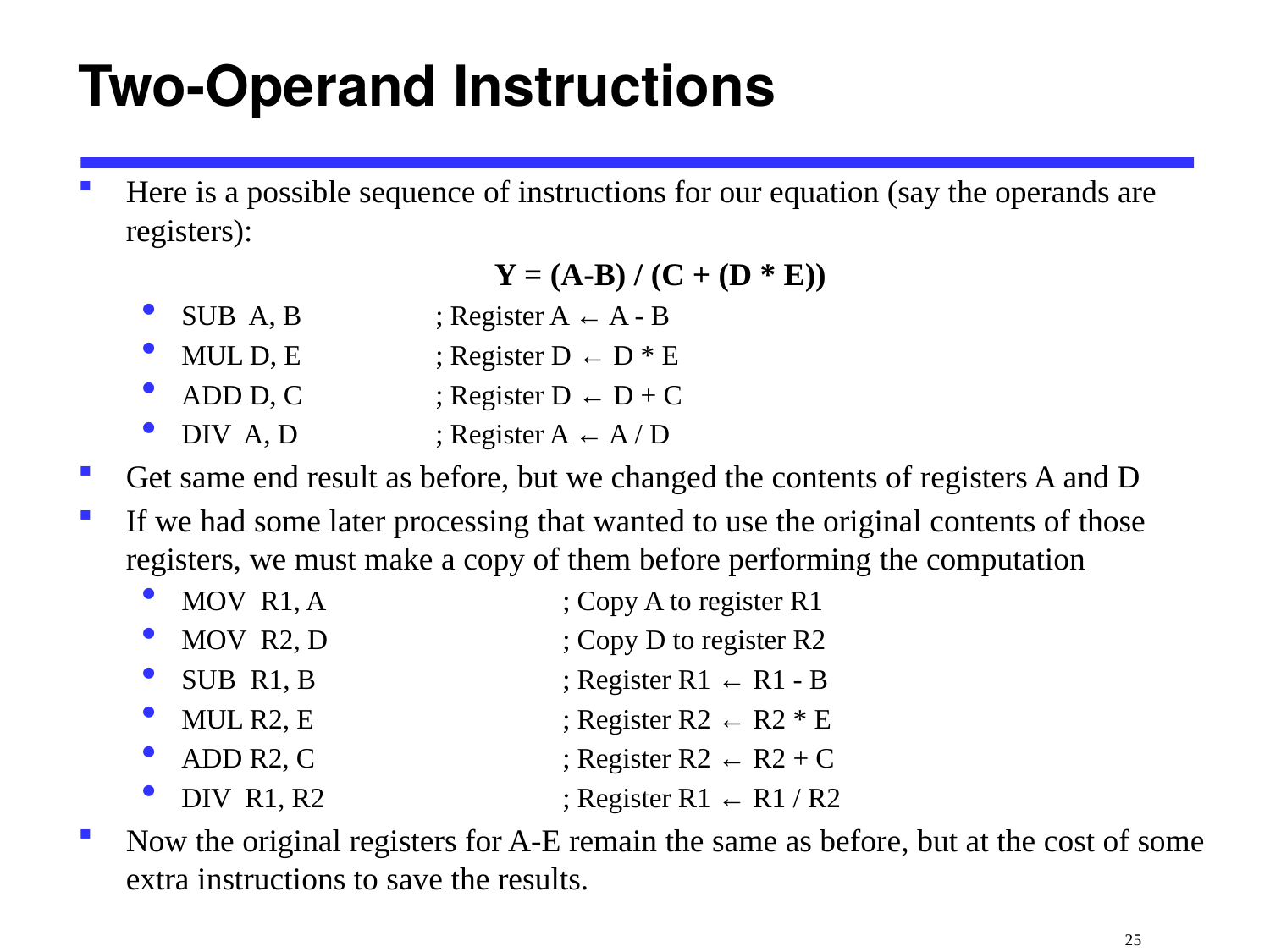

# Two-Operand Instructions
Here is a possible sequence of instructions for our equation (say the operands are registers):
Y = (A-B) / (C + (D * E))
SUB  A, B		; Register A ← A - B
MUL D, E		; Register D ← D * E
ADD D, C		; Register D ← D + C
DIV  A, D		; Register A ← A / D
Get same end result as before, but we changed the contents of registers A and D
If we had some later processing that wanted to use the original contents of those registers, we must make a copy of them before performing the computation
MOV  R1, A		; Copy A to register R1
MOV  R2, D		; Copy D to register R2
SUB  R1, B		; Register R1 ← R1 - B
MUL R2, E		; Register R2 ← R2 * E
ADD R2, C		; Register R2 ← R2 + C
DIV  R1, R2		; Register R1 ← R1 / R2
Now the original registers for A-E remain the same as before, but at the cost of some extra instructions to save the results.
                           25